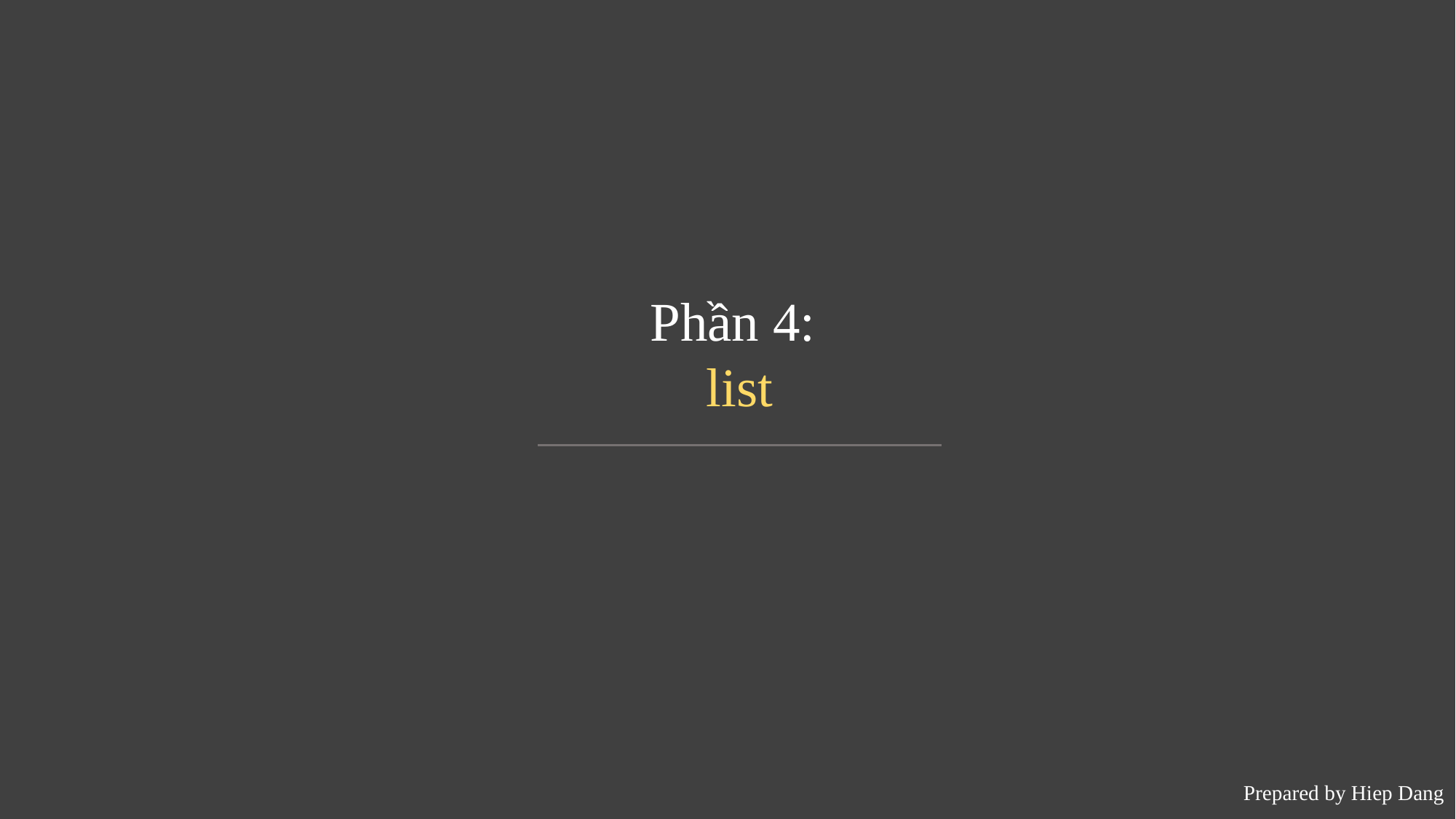

Phần 4:
list
Prepared by Hiep Dang